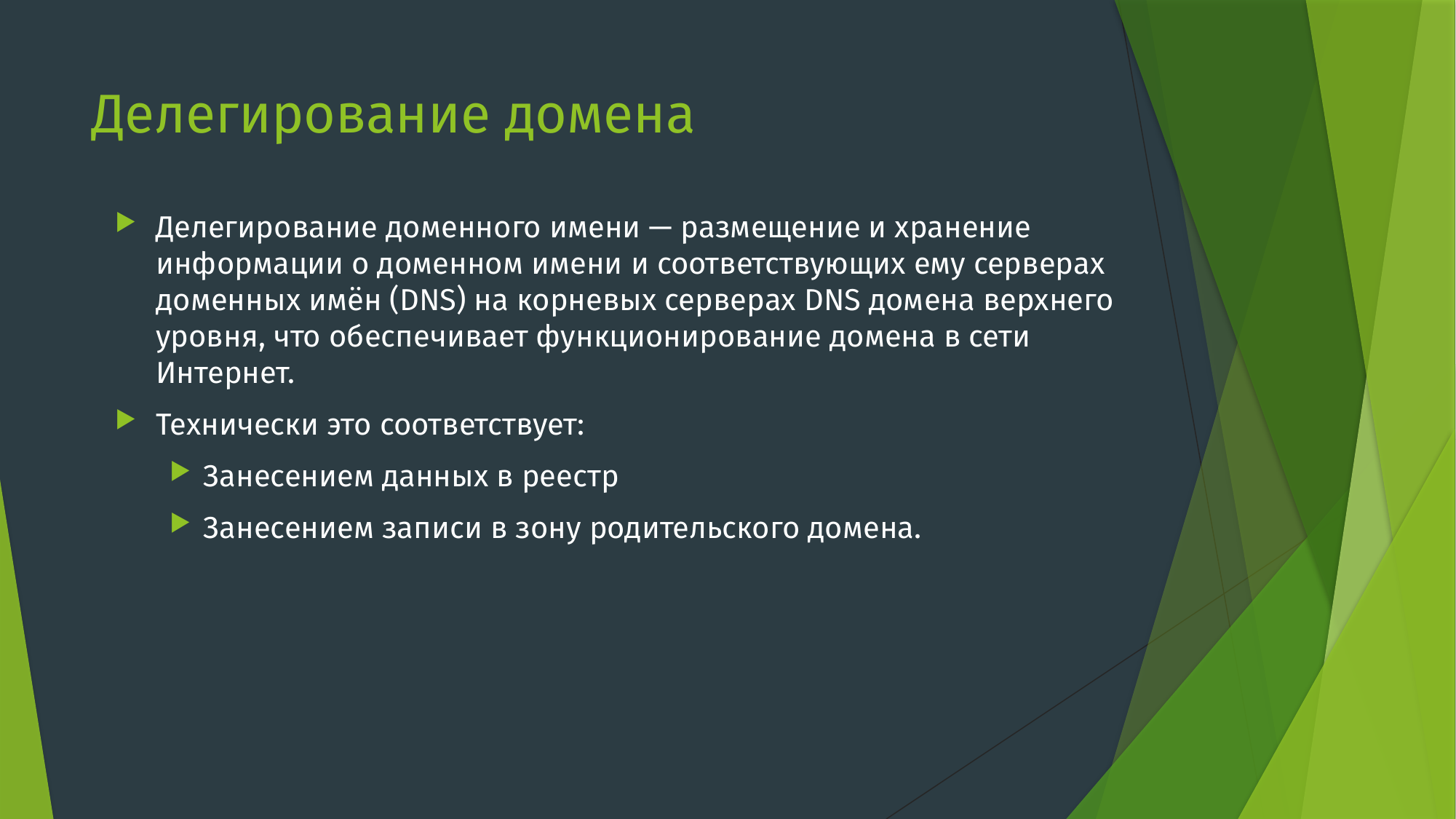

# Делегирование домена
Делегирование доменного имени — размещение и хранение информации о доменном имени и соответствующих ему серверах доменных имён (DNS) на корневых серверах DNS домена верхнего уровня, что обеспечивает функционирование домена в сети Интернет.
Технически это соответствует:
Занесением данных в реестр
Занесением записи в зону родительского домена.